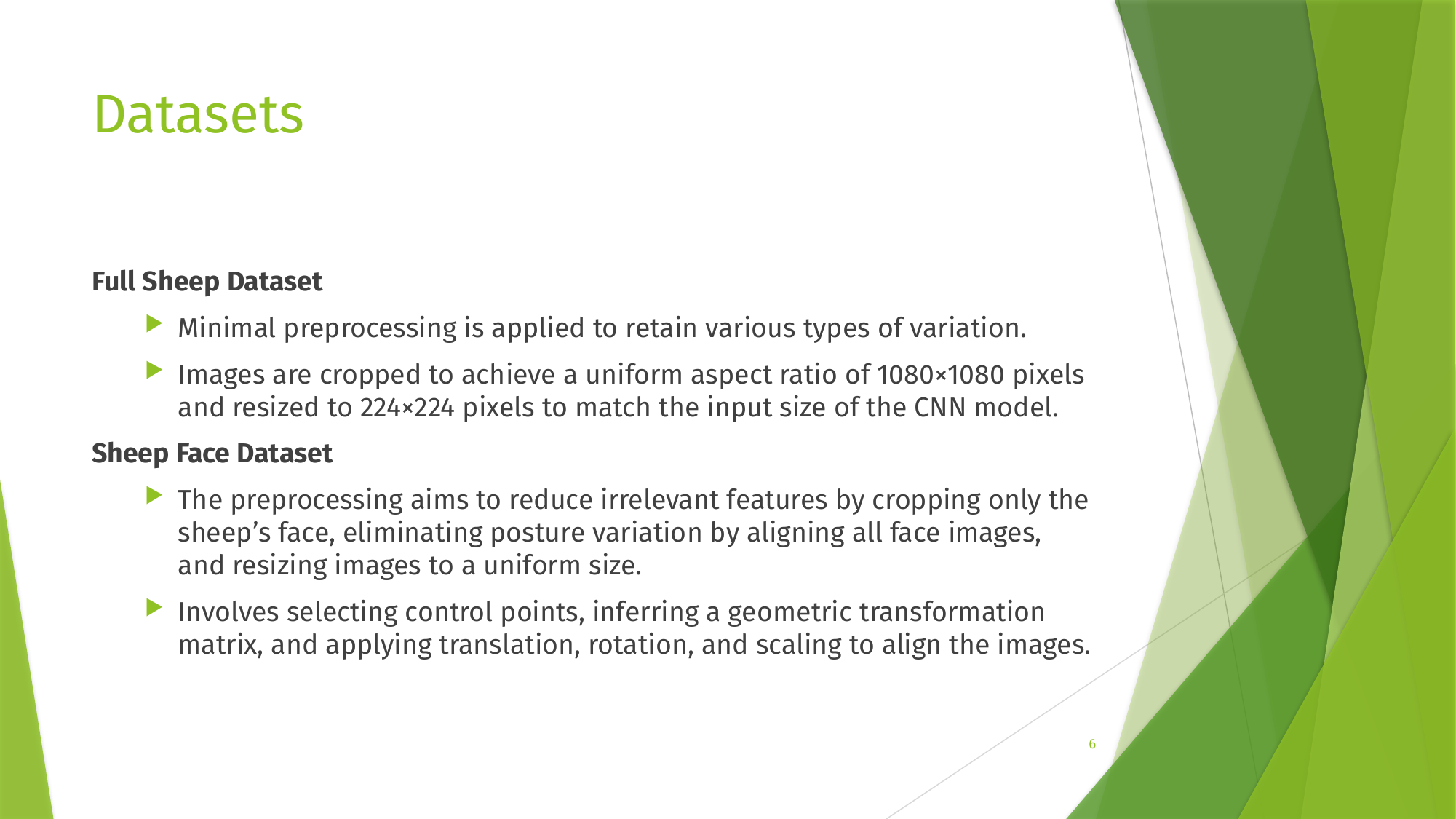

# Datasets
Full Sheep Dataset
Minimal preprocessing is applied to retain various types of variation.
Images are cropped to achieve a uniform aspect ratio of 1080×1080 pixels and resized to 224×224 pixels to match the input size of the CNN model.
Sheep Face Dataset
The preprocessing aims to reduce irrelevant features by cropping only the sheep’s face, eliminating posture variation by aligning all face images, and resizing images to a uniform size.
Involves selecting control points, inferring a geometric transformation matrix, and applying translation, rotation, and scaling to align the images.
6